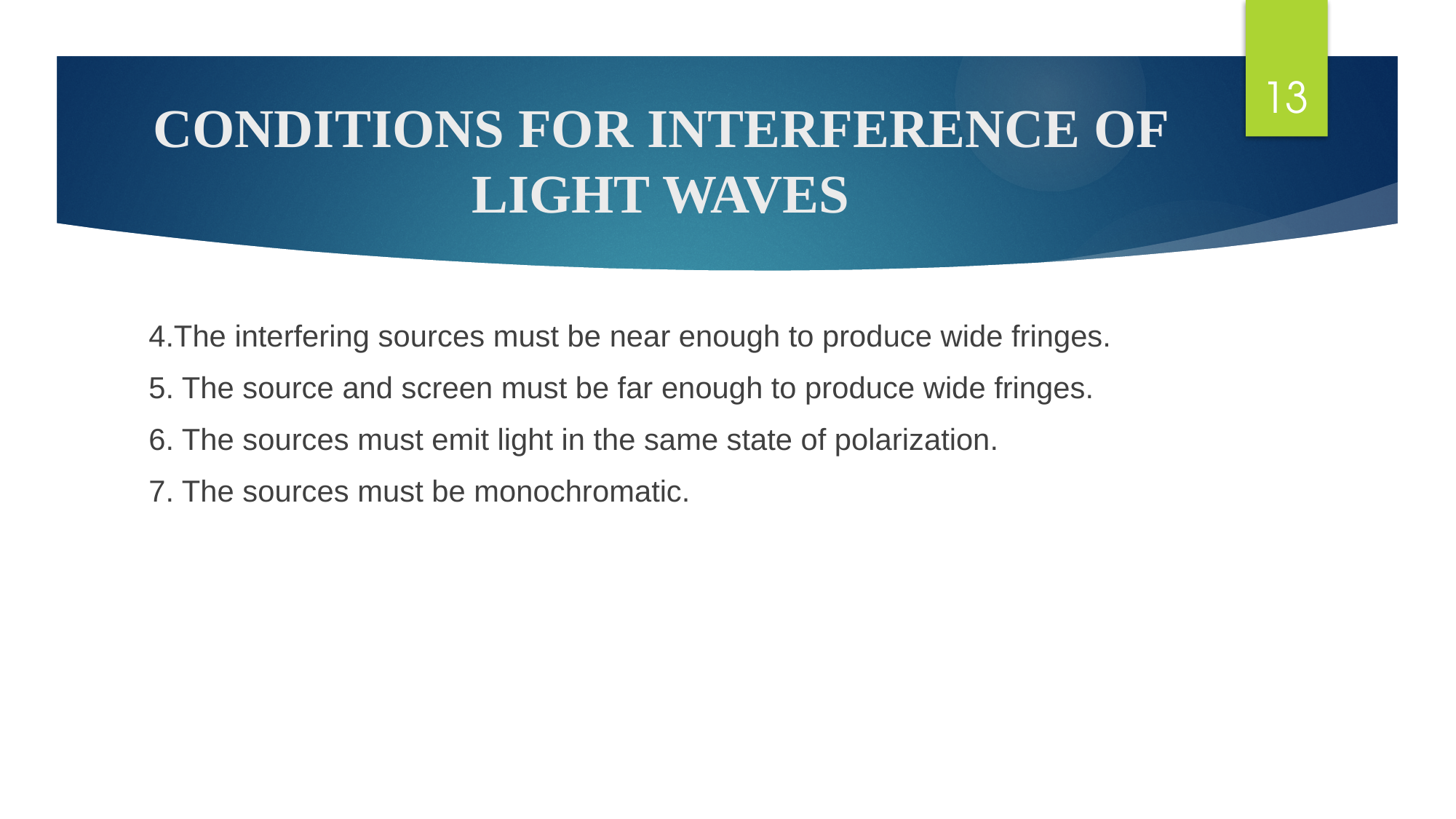

13
# CONDITIONS FOR INTERFERENCE OF LIGHT WAVES
4.The interfering sources must be near enough to produce wide fringes.
5. The source and screen must be far enough to produce wide fringes.
6. The sources must emit light in the same state of polarization.
7. The sources must be monochromatic.